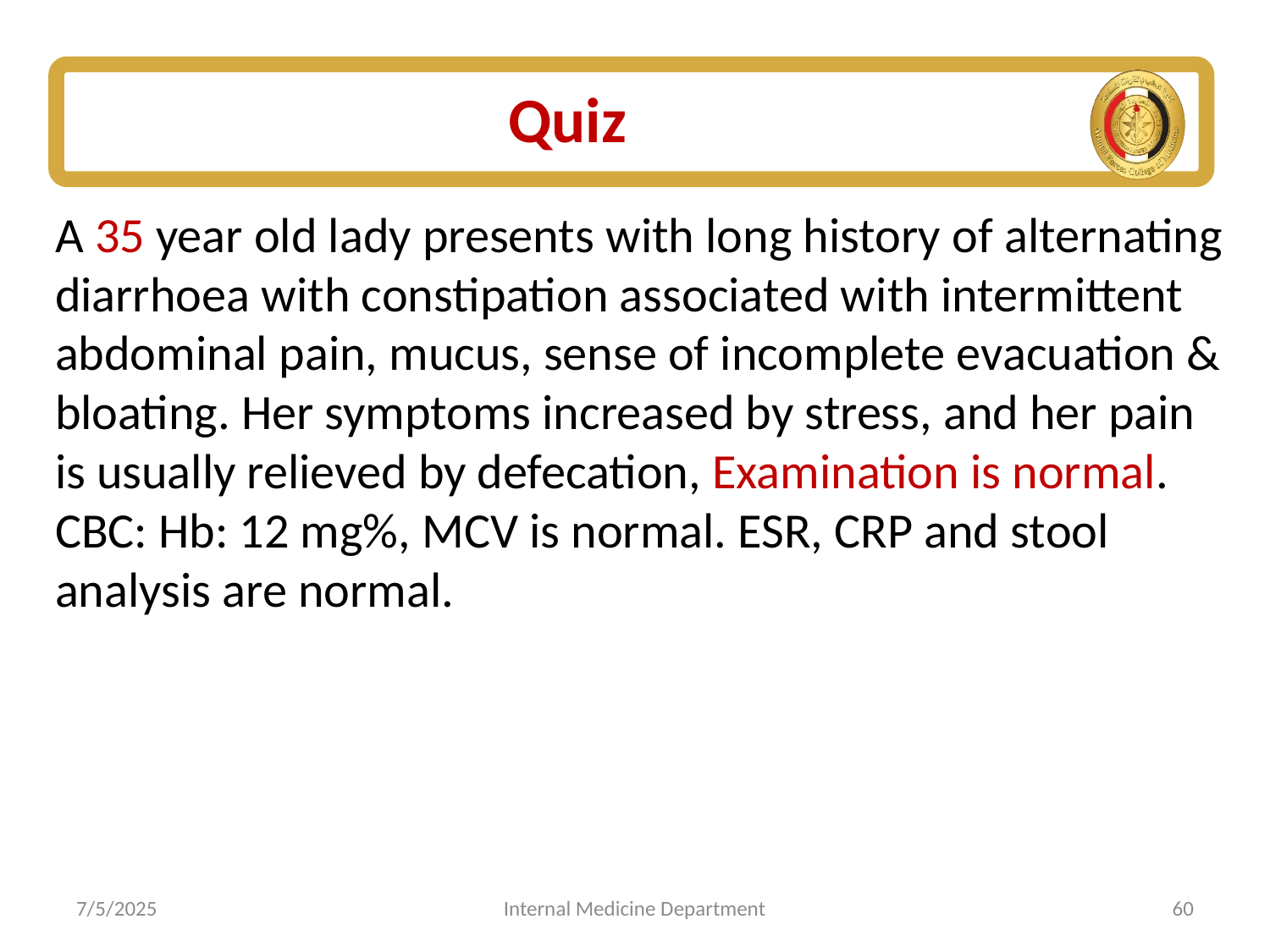

# Quiz
A 35 year old lady presents with long history of alternating diarrhoea with constipation associated with intermittent abdominal pain, mucus, sense of incomplete evacuation & bloating. Her symptoms increased by stress, and her pain is usually relieved by defecation, Examination is normal. CBC: Hb: 12 mg%, MCV is normal. ESR, CRP and stool analysis are normal.

7/5/2025
Internal Medicine Department
60